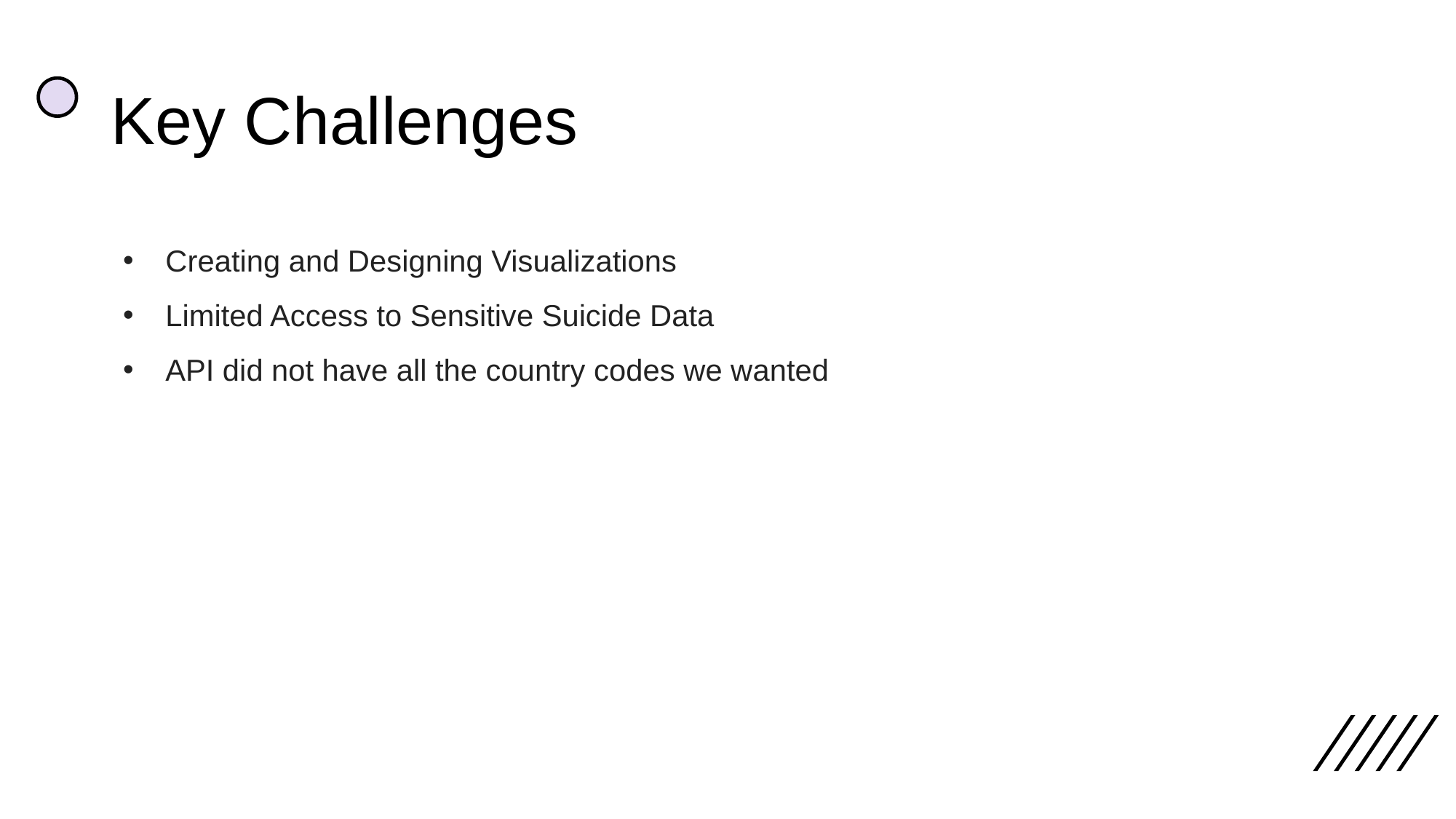

# Key Challenges
Creating and Designing Visualizations
Limited Access to Sensitive Suicide Data
API did not have all the country codes we wanted